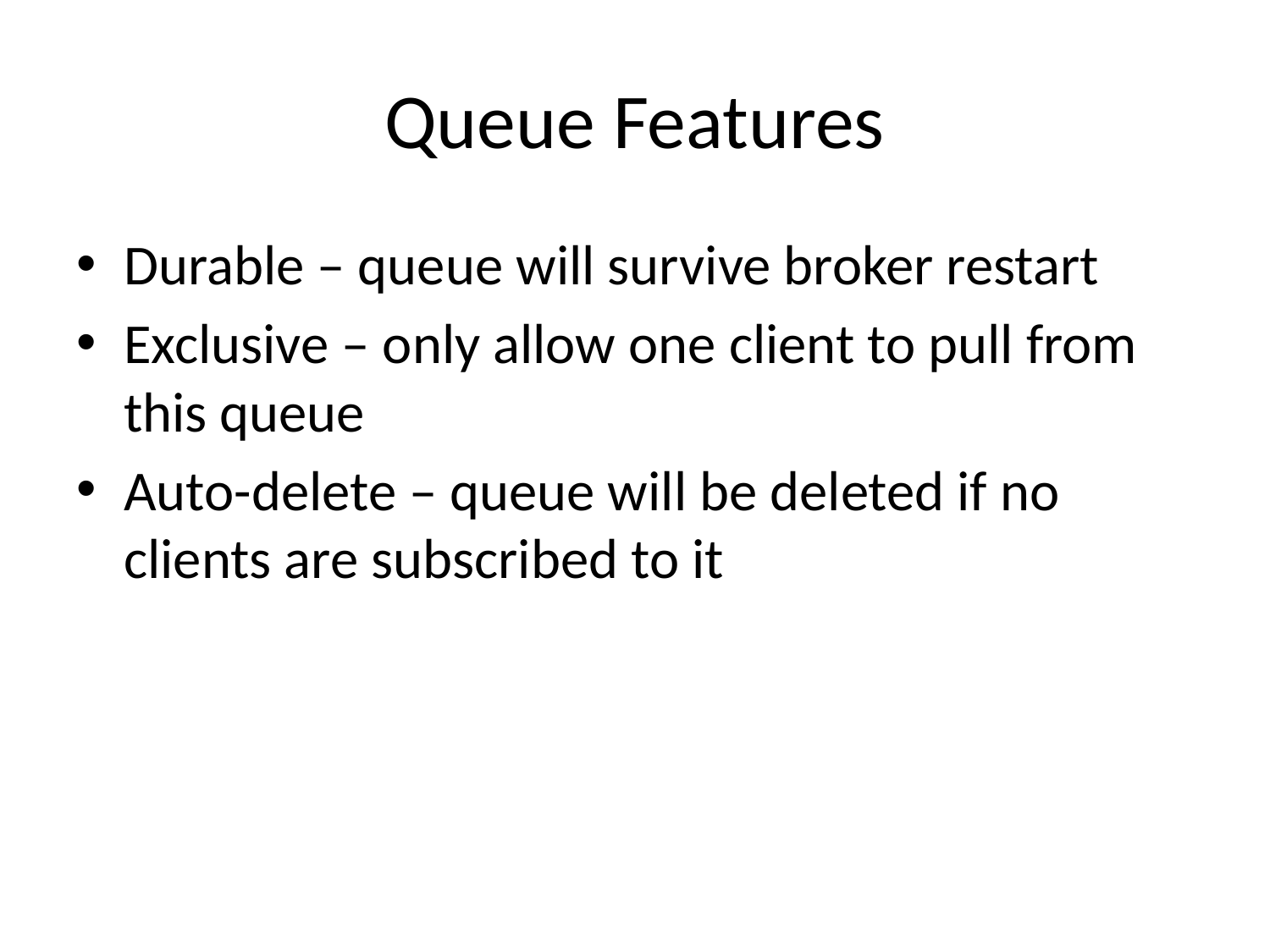

# Queue Features
Durable – queue will survive broker restart
Exclusive – only allow one client to pull from this queue
Auto-delete – queue will be deleted if no clients are subscribed to it